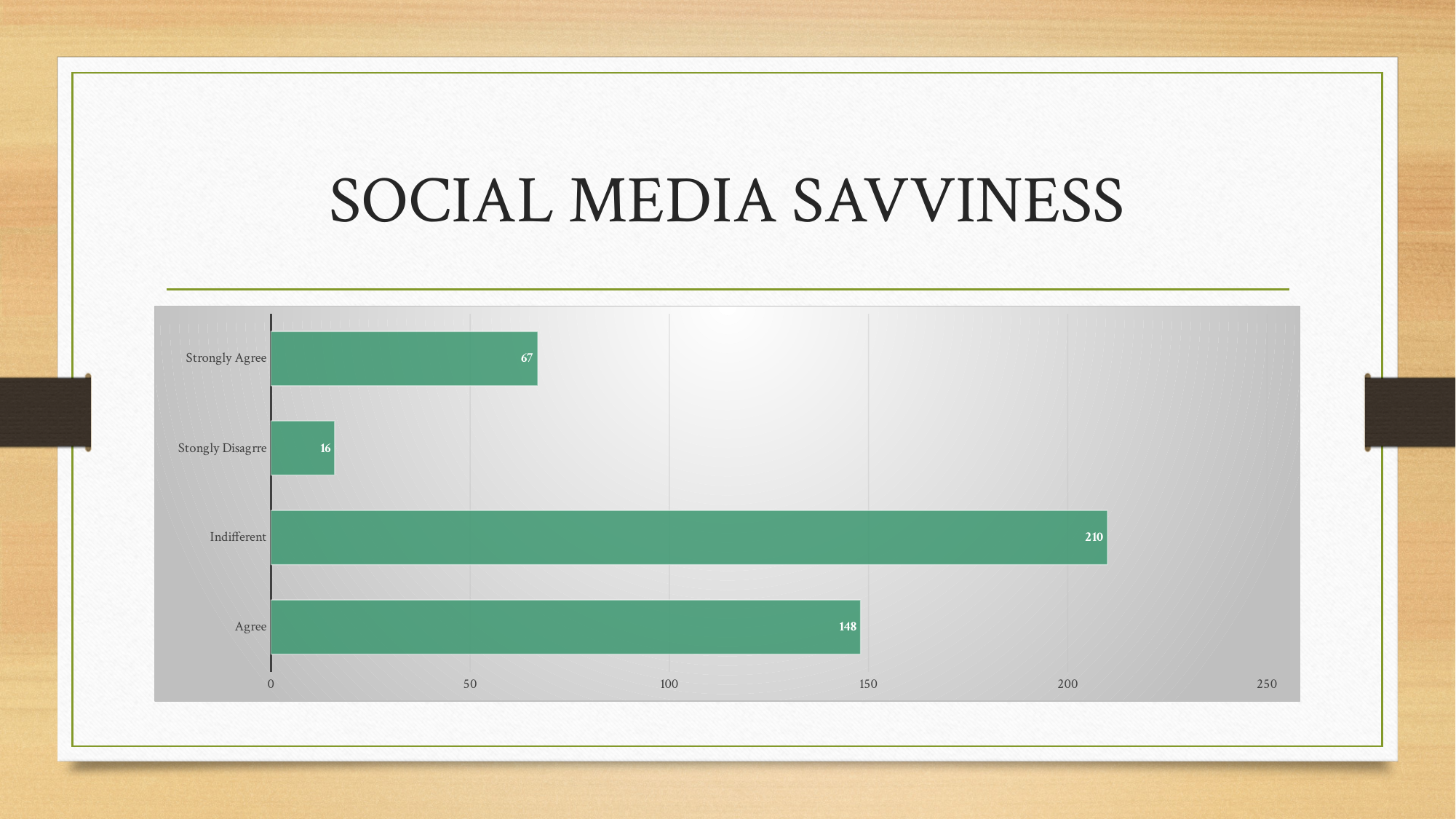

# SOCIAL MEDIA SAVVINESS

### Chart

| Category | Total |
|---|---|
| Agree | 148.0 |
| Indifferent | 210.0 |
| Stongly Disagrre | 16.0 |
| Strongly Agree | 67.0 |